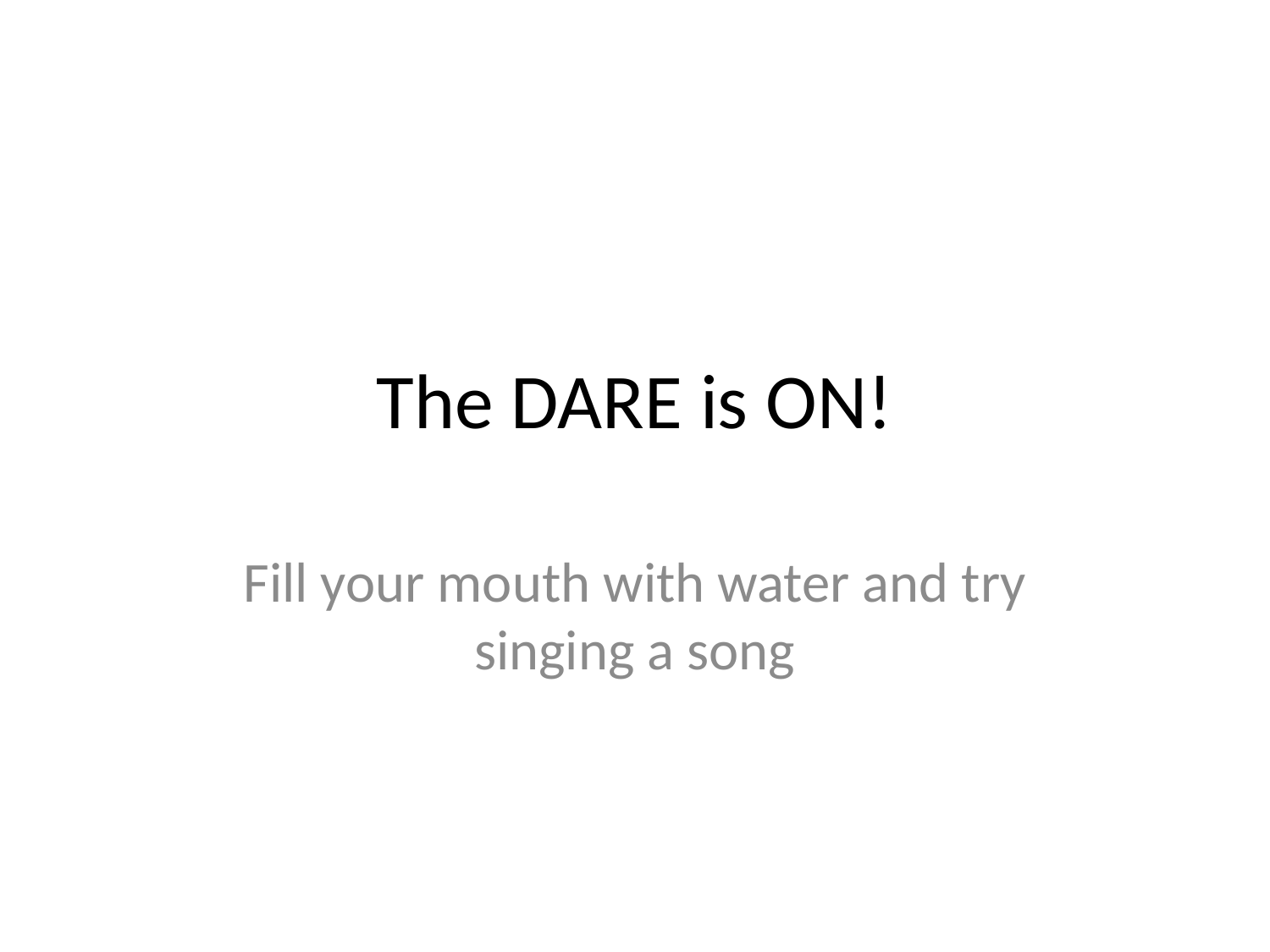

# The DARE is ON!
Fill your mouth with water and try singing a song